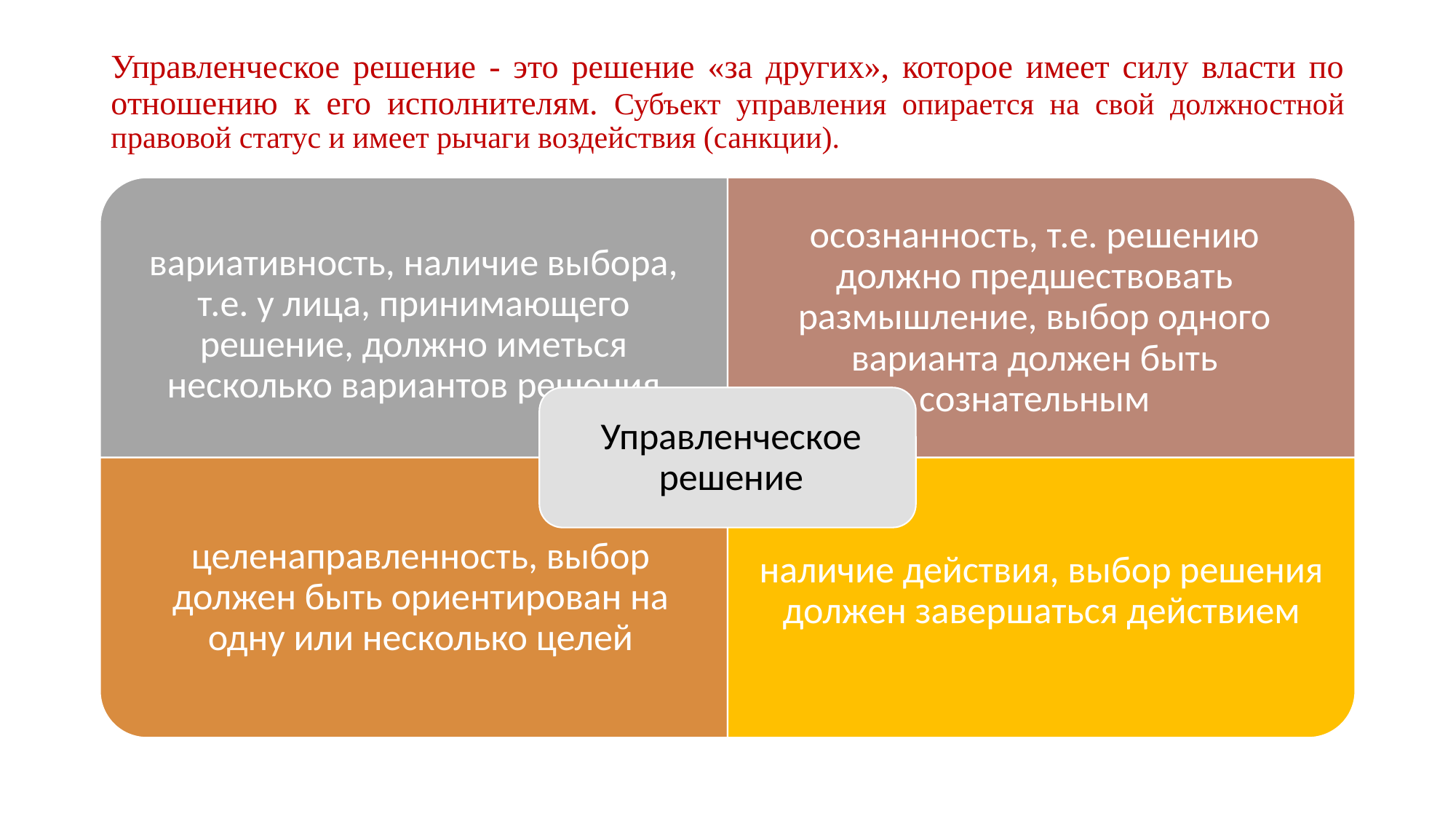

# Управленческое решение - это решение «за других», которое имеет силу власти по отношению к его исполнителям. Субъект управления опирается на свой должностной правовой статус и имеет рычаги воздействия (санкции).
вариативность, наличие выбора, т.е. у лица, принимающего решение, должно иметься несколько вариантов решения
осознанность, т.е. решению должно предшествовать размышление, выбор одного варианта должен быть сознательным
целенаправленность, выбор должен быть ориентирован на одну или несколько целей
наличие действия, выбор решения должен завершаться действием
Управленческое решение